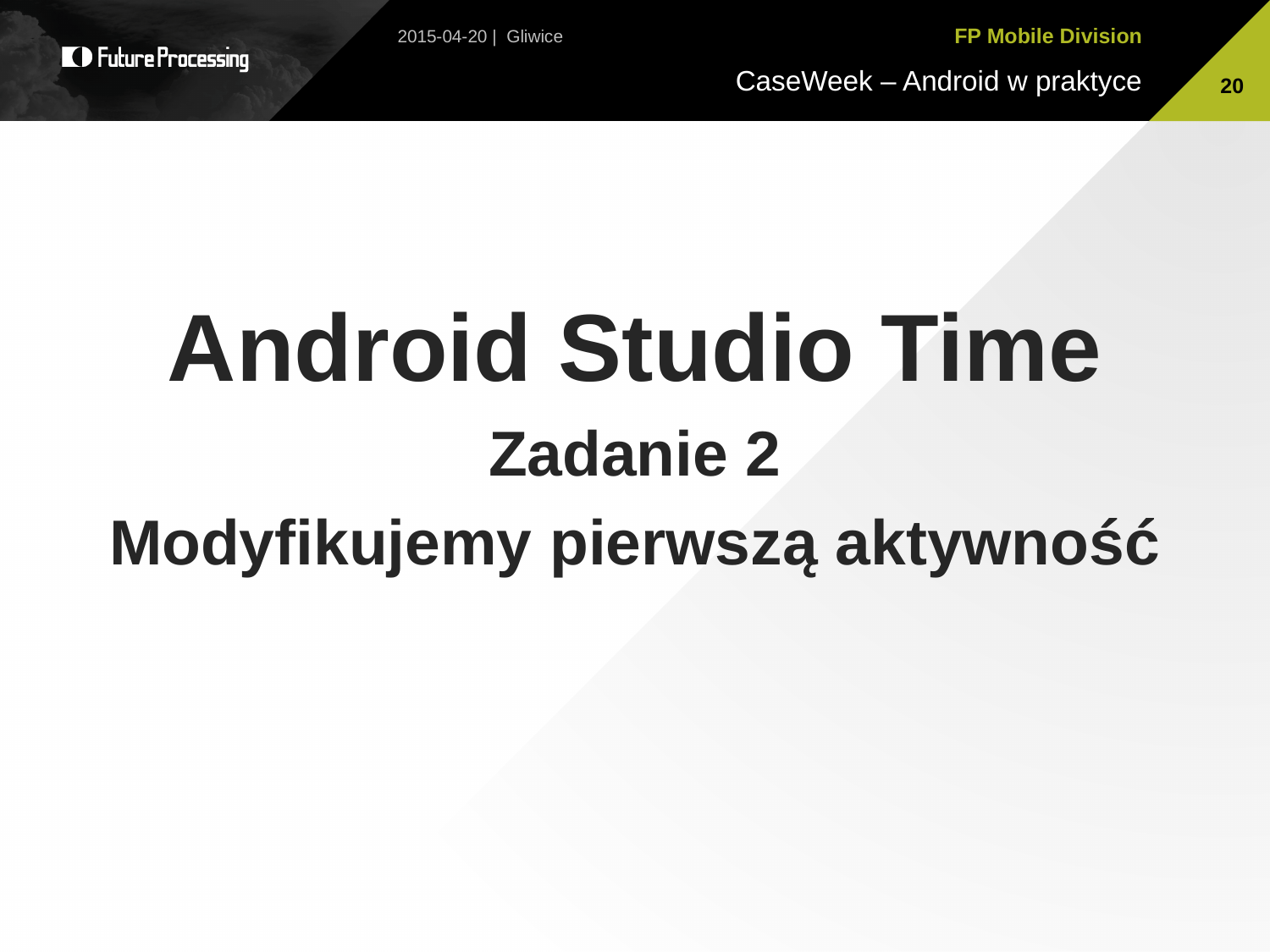

2015-04-20 |  Gliwice
20

Android Studio Time
Zadanie 2
Modyfikujemy pierwszą aktywność